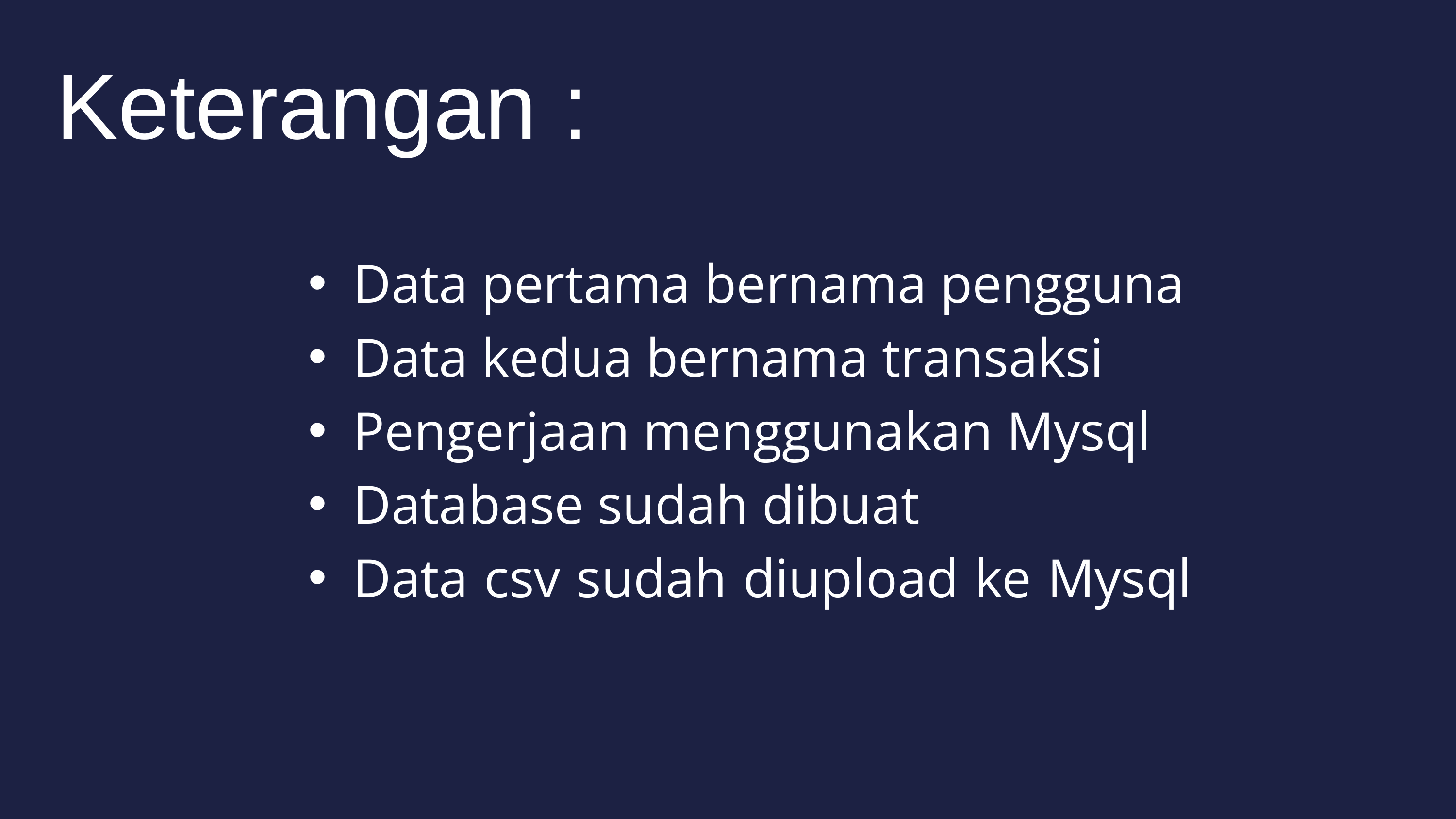

Keterangan :
Data pertama bernama pengguna
Data kedua bernama transaksi
Pengerjaan menggunakan Mysql
Database sudah dibuat
Data csv sudah diupload ke Mysql